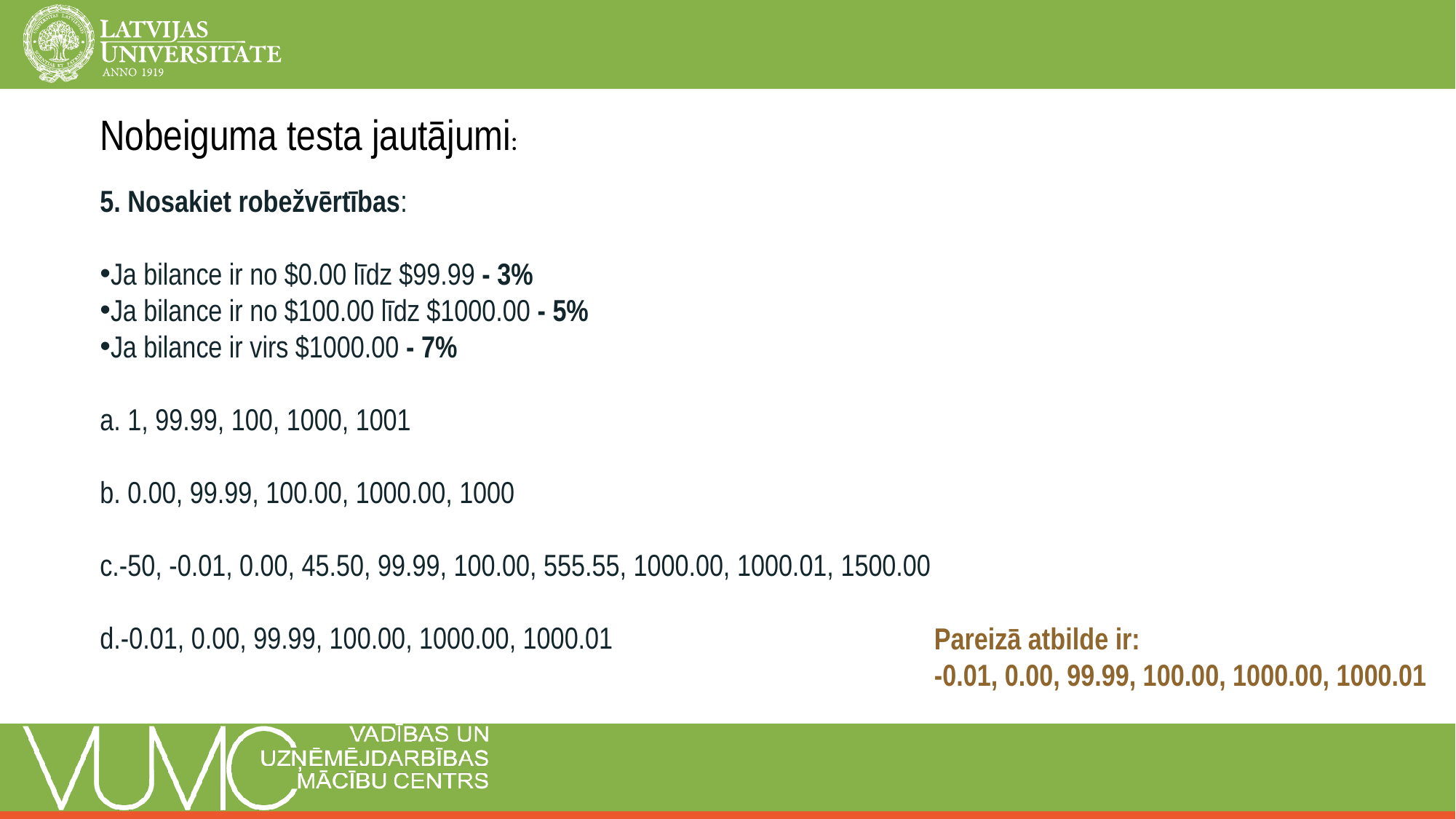

Nobeiguma testa jautājumi:
5. Nosakiet robežvērtības:

Ja bilance ir no $0.00 līdz $99.99 - 3%
Ja bilance ir no $100.00 līdz $1000.00 - 5%
Ja bilance ir virs $1000.00 - 7%

a. 1, 99.99, 100, 1000, 1001
b. 0.00, 99.99, 100.00, 1000.00, 1000
c.-50, -0.01, 0.00, 45.50, 99.99, 100.00, 555.55, 1000.00, 1000.01, 1500.00
d.-0.01, 0.00, 99.99, 100.00, 1000.00, 1000.01
Pareizā atbilde ir:
-0.01, 0.00, 99.99, 100.00, 1000.00, 1000.01